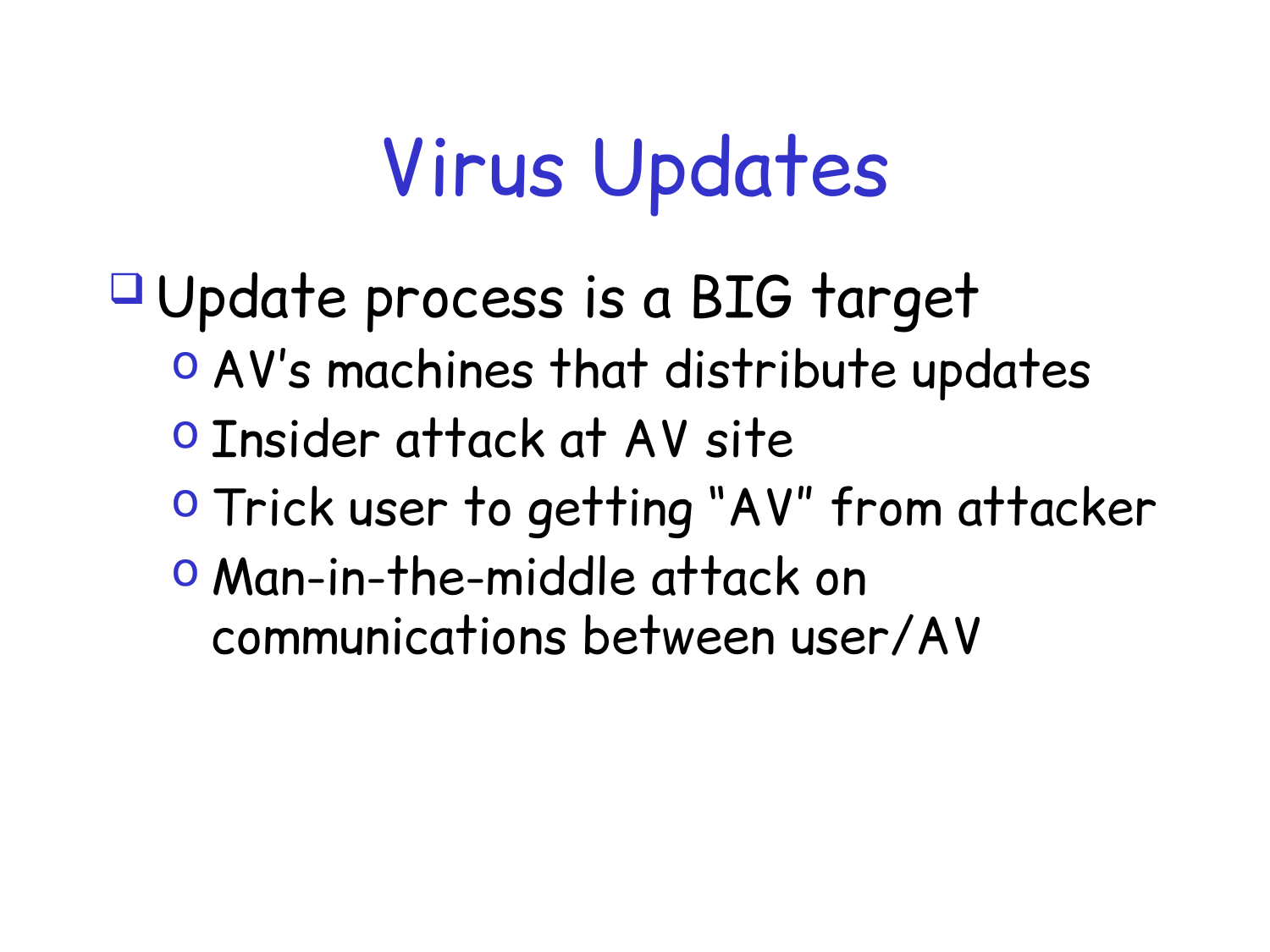

# Virus Updates
Update process is a BIG target
AV’s machines that distribute updates
Insider attack at AV site
Trick user to getting “AV” from attacker
Man-in-the-middle attack on communications between user/AV